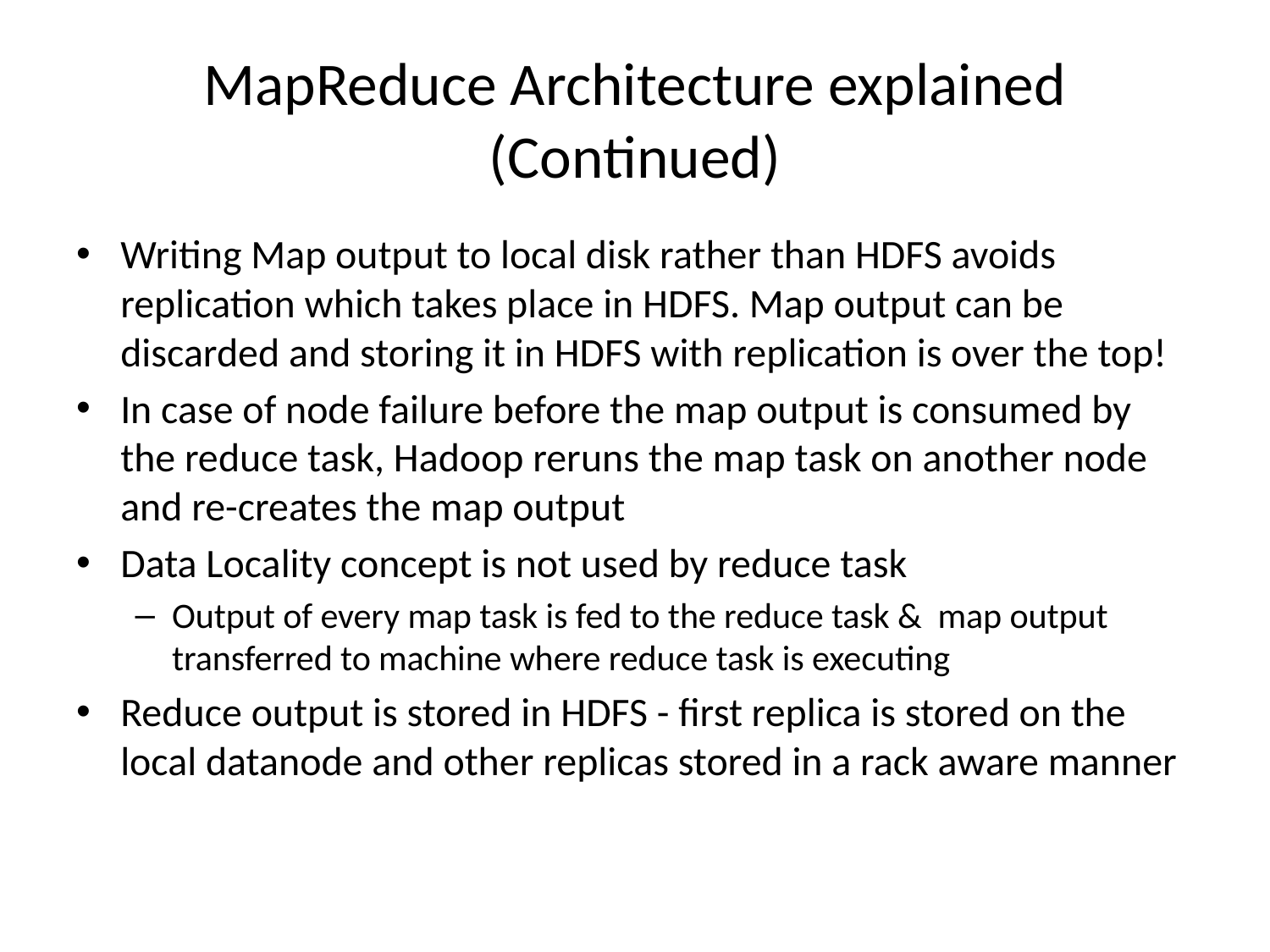

# MapReduce Architecture explained (Continued)
Writing Map output to local disk rather than HDFS avoids replication which takes place in HDFS. Map output can be  discarded and storing it in HDFS with replication is over the top!
In case of node failure before the map output is consumed by the reduce task, Hadoop reruns the map task on another node and re-creates the map output
Data Locality concept is not used by reduce task
Output of every map task is fed to the reduce task &  map output transferred to machine where reduce task is executing
Reduce output is stored in HDFS - first replica is stored on the local datanode and other replicas stored in a rack aware manner